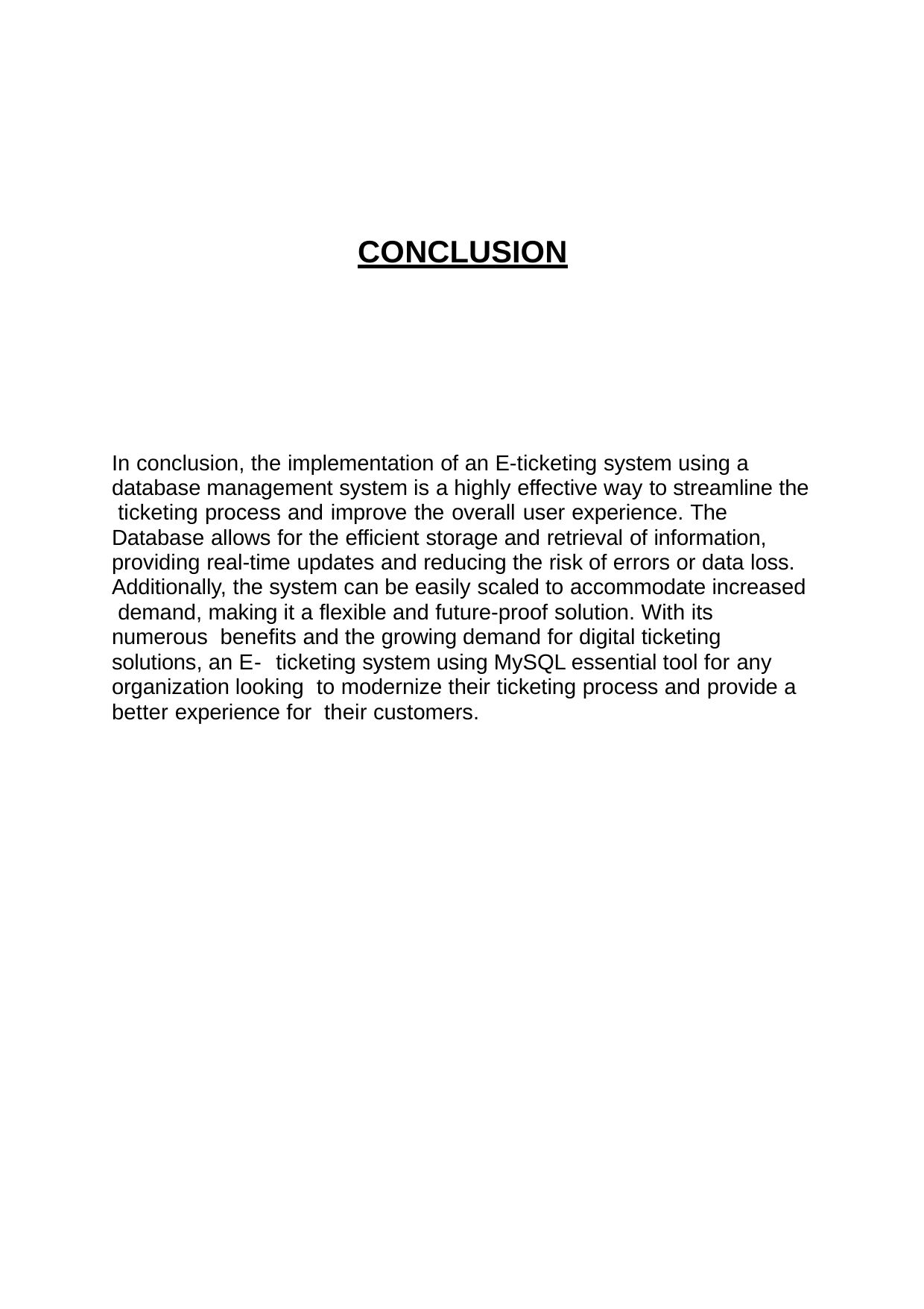

CONCLUSION
In conclusion, the implementation of an E-ticketing system using a  database management system is a highly effective way to streamline the  ticketing process and improve the overall user experience. The  Database allows for the efficient storage and retrieval of information,  providing real-time updates and reducing the risk of errors or data loss.
Additionally, the system can be easily scaled to accommodate increased  demand, making it a flexible and future-proof solution. With its numerous  benefits and the growing demand for digital ticketing solutions, an E-  ticketing system using MySQL essential tool for any organization looking  to modernize their ticketing process and provide a better experience for  their customers.